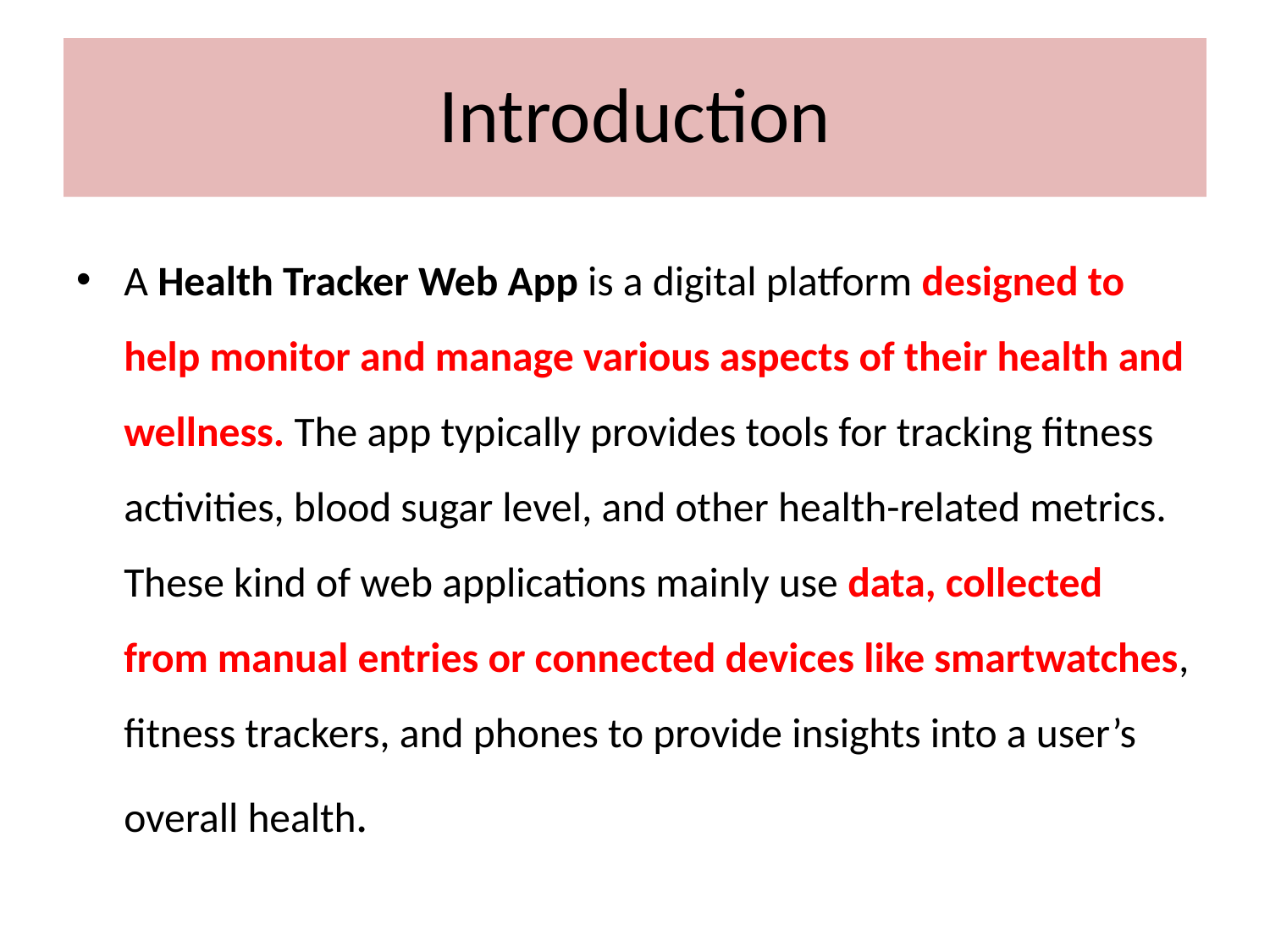

# Introduction
A Health Tracker Web App is a digital platform designed to help monitor and manage various aspects of their health and wellness. The app typically provides tools for tracking fitness activities, blood sugar level, and other health-related metrics. These kind of web applications mainly use data, collected from manual entries or connected devices like smartwatches, fitness trackers, and phones to provide insights into a user’s overall health.